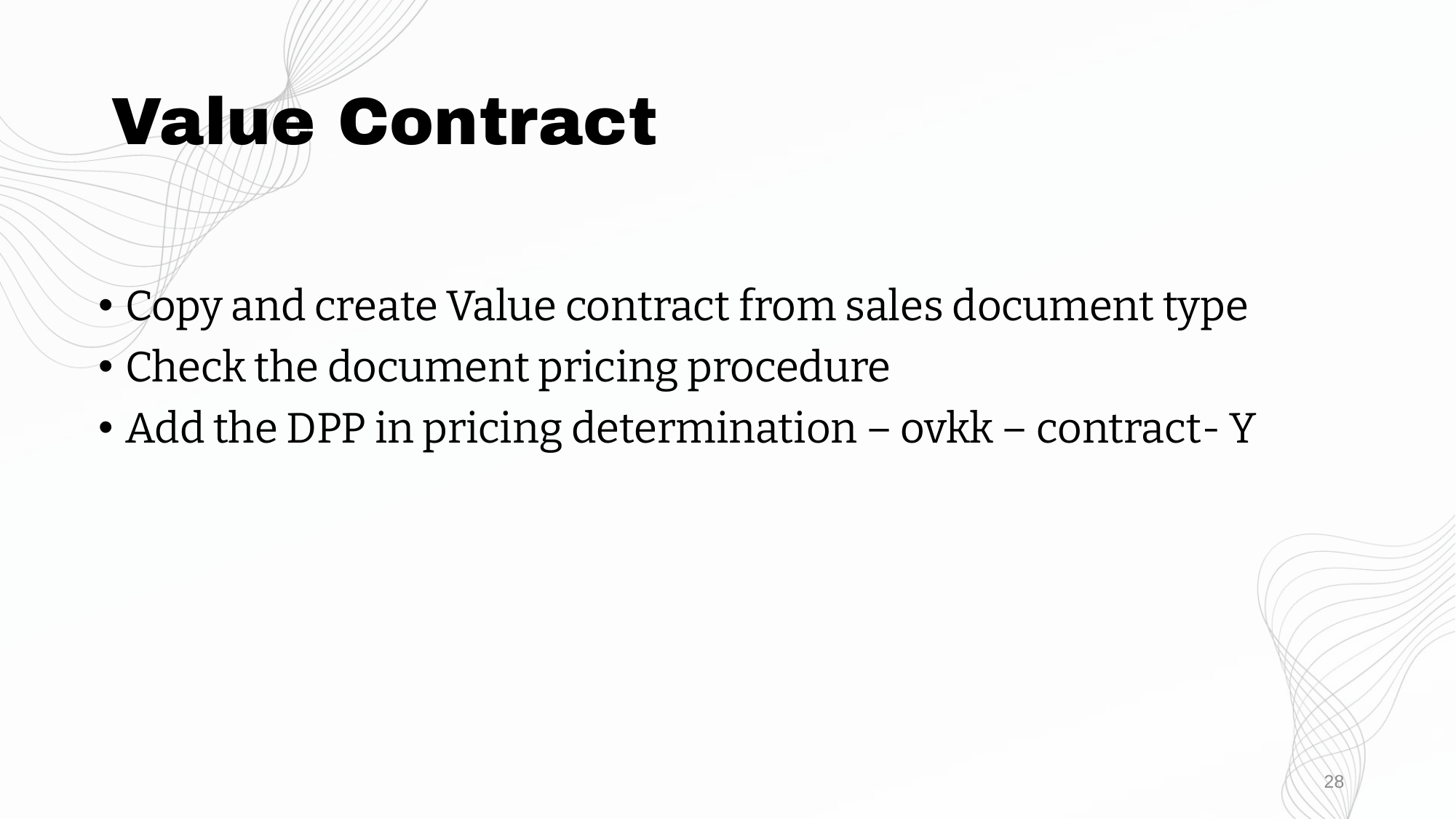

# Value Contract
Copy and create Value contract from sales document type
Check the document pricing procedure
Add the DPP in pricing determination – ovkk – contract- Y

28